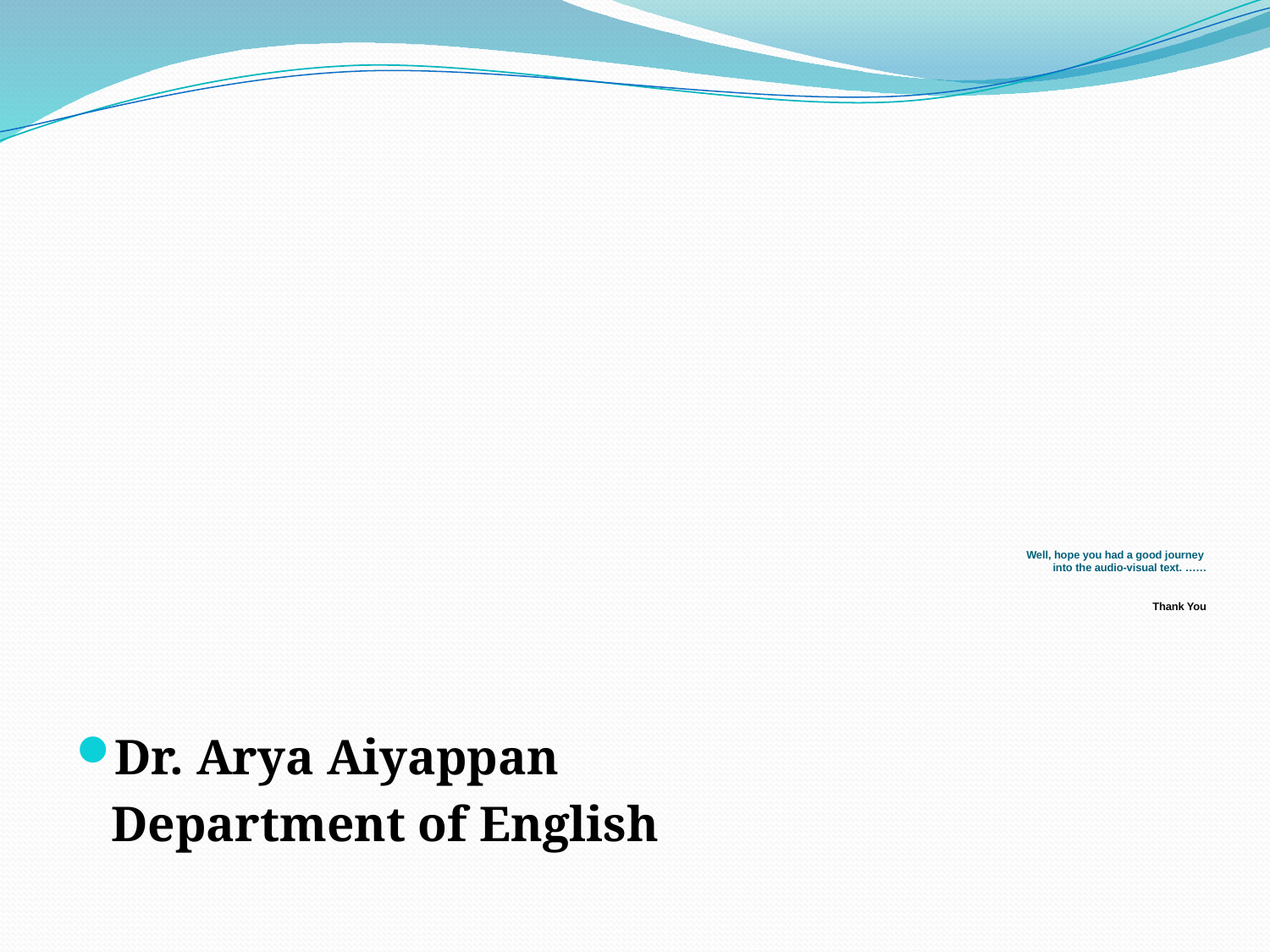

# Well, hope you had a good journey into the audio-visual text. …… Thank You

Dr. Arya Aiyappan
			Department of English